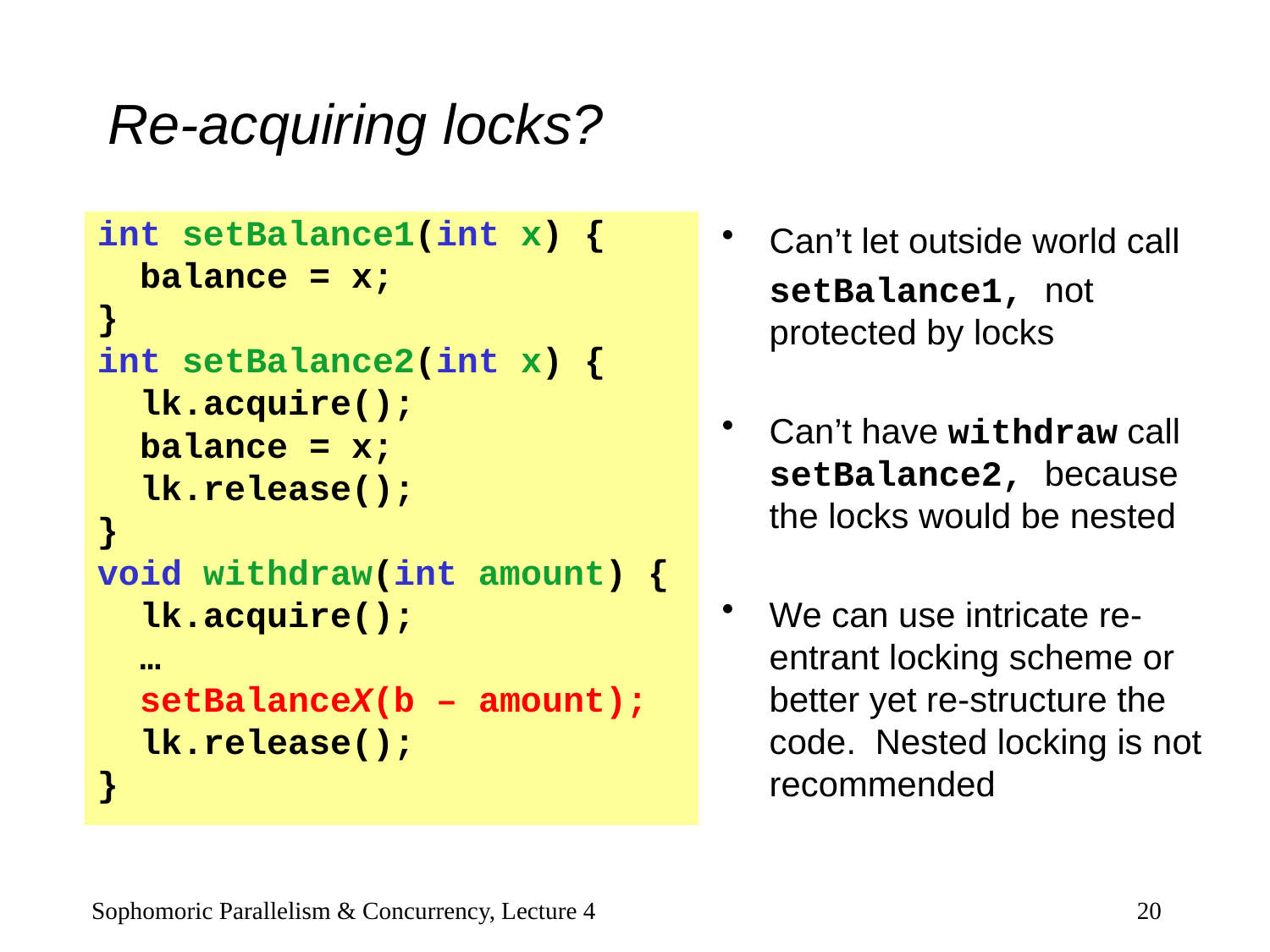

# Re-acquiring locks?
int setBalance1(int x) {
  balance = x;
}
int setBalance2(int x) {
  lk.acquire();
  balance = x;
  lk.release();
}
void withdraw(int amount) {
  lk.acquire();
  …
  setBalanceX(b – amount);
  lk.release();
}

Can’t let outside world call
	setBalance1, not protected by locks

Can’t have withdraw call setBalance2, because the locks would be nested

We can use intricate re-entrant locking scheme or better yet re-structure the code.  Nested locking is not recommended
Sophomoric Parallelism & Concurrency, Lecture 4
20